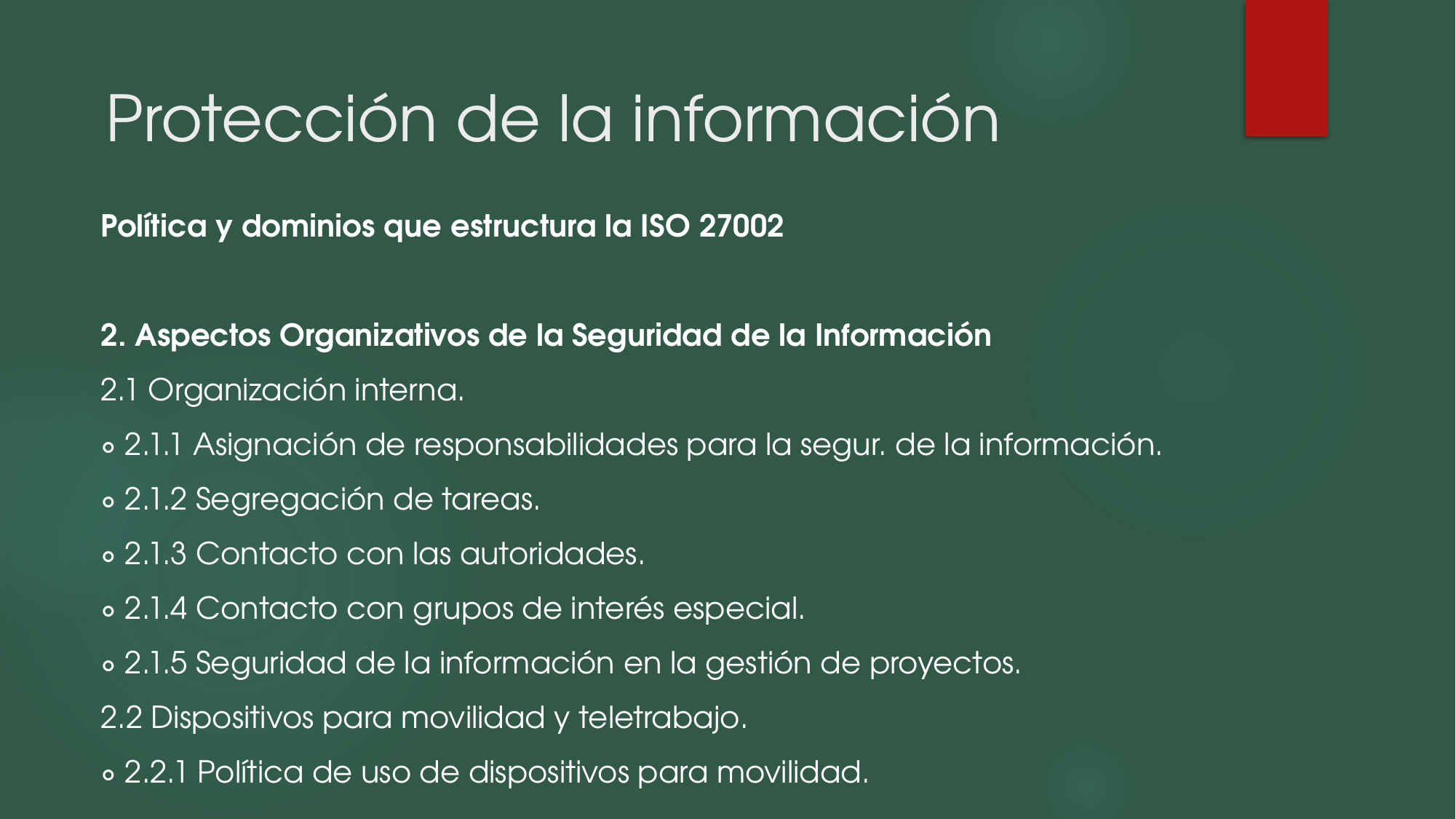

Protección de la información
Política y dominios que estructura la ISO 27002

2. Aspectos Organizativos de la Seguridad de la Información
2.1 Organización interna.
◦ 2.1.1 Asignación de responsabilidades para la segur. de la información.
◦ 2.1.2 Segregación de tareas.
◦ 2.1.3 Contacto con las autoridades.
◦ 2.1.4 Contacto con grupos de interés especial.
◦ 2.1.5 Seguridad de la información en la gestión de proyectos.
2.2 Dispositivos para movilidad y teletrabajo.
◦ 2.2.1 Política de uso de dispositivos para movilidad.